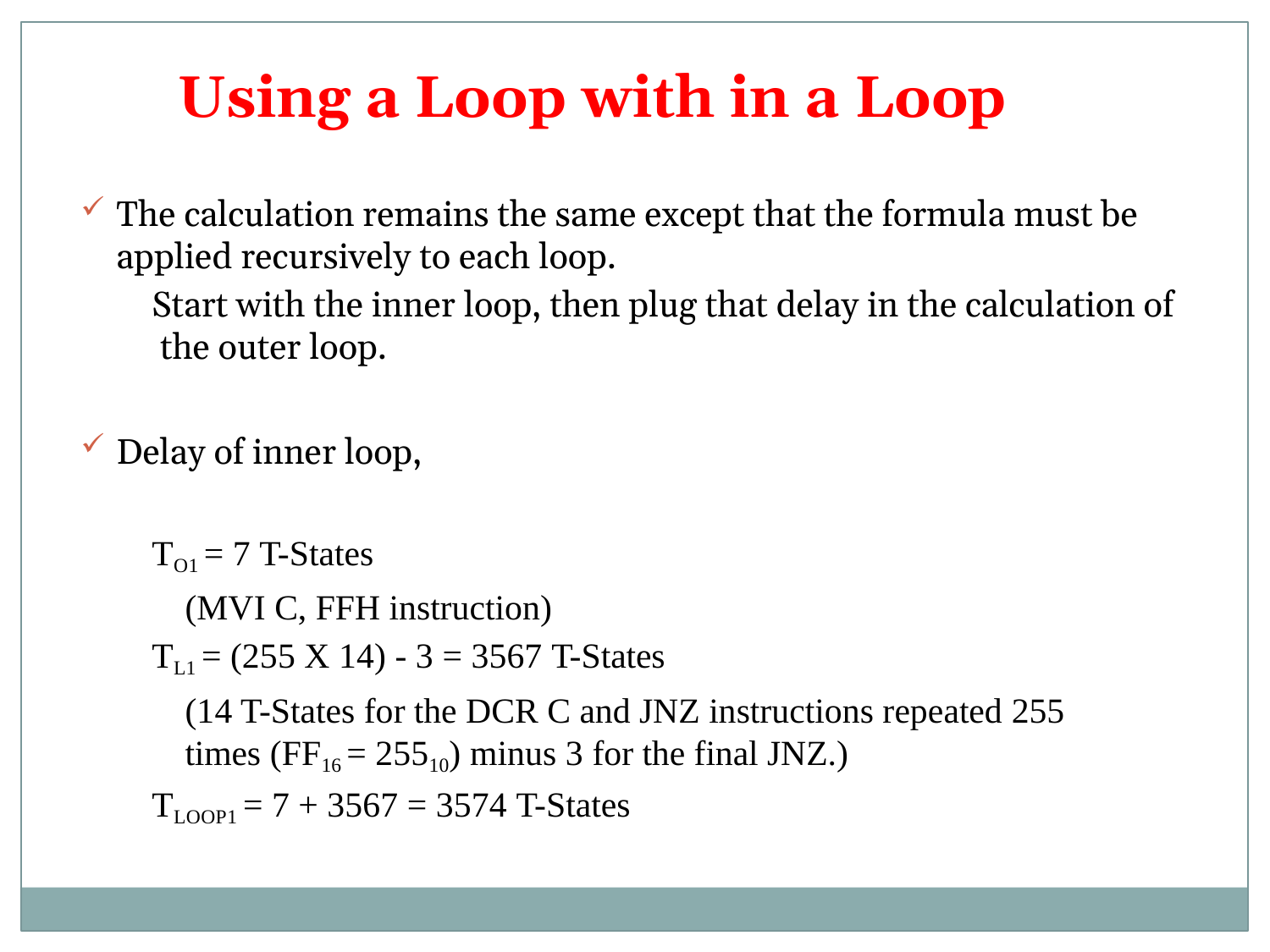

# Using a Loop with in a Loop
The calculation remains the same except that the formula must be  applied recursively to each loop.
Start with the inner loop, then plug that delay in the calculation of  the outer loop.

Delay of inner loop,

TO1 = 7 T-States
(MVI C, FFH instruction)
TL1 = (255 X 14) - 3 = 3567 T-States
(14 T-States for the DCR C and JNZ instructions repeated 255  times (FF16 = 25510) minus 3 for the final JNZ.)
TLOOP1 = 7 + 3567 = 3574 T-States